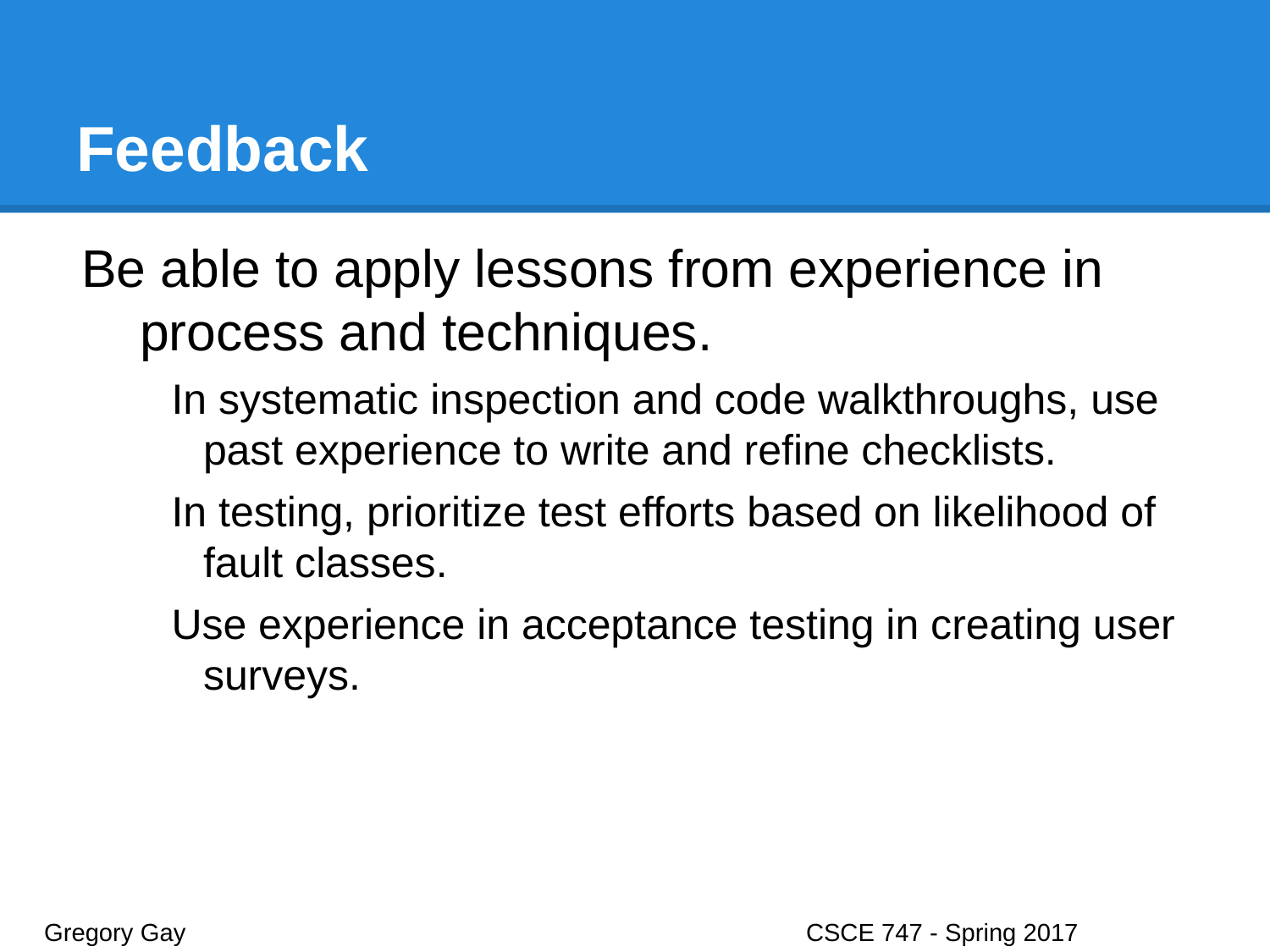

# Feedback
Be able to apply lessons from experience in process and techniques.
In systematic inspection and code walkthroughs, use past experience to write and refine checklists.
In testing, prioritize test efforts based on likelihood of fault classes.
Use experience in acceptance testing in creating user surveys.
Gregory Gay					CSCE 747 - Spring 2017							48